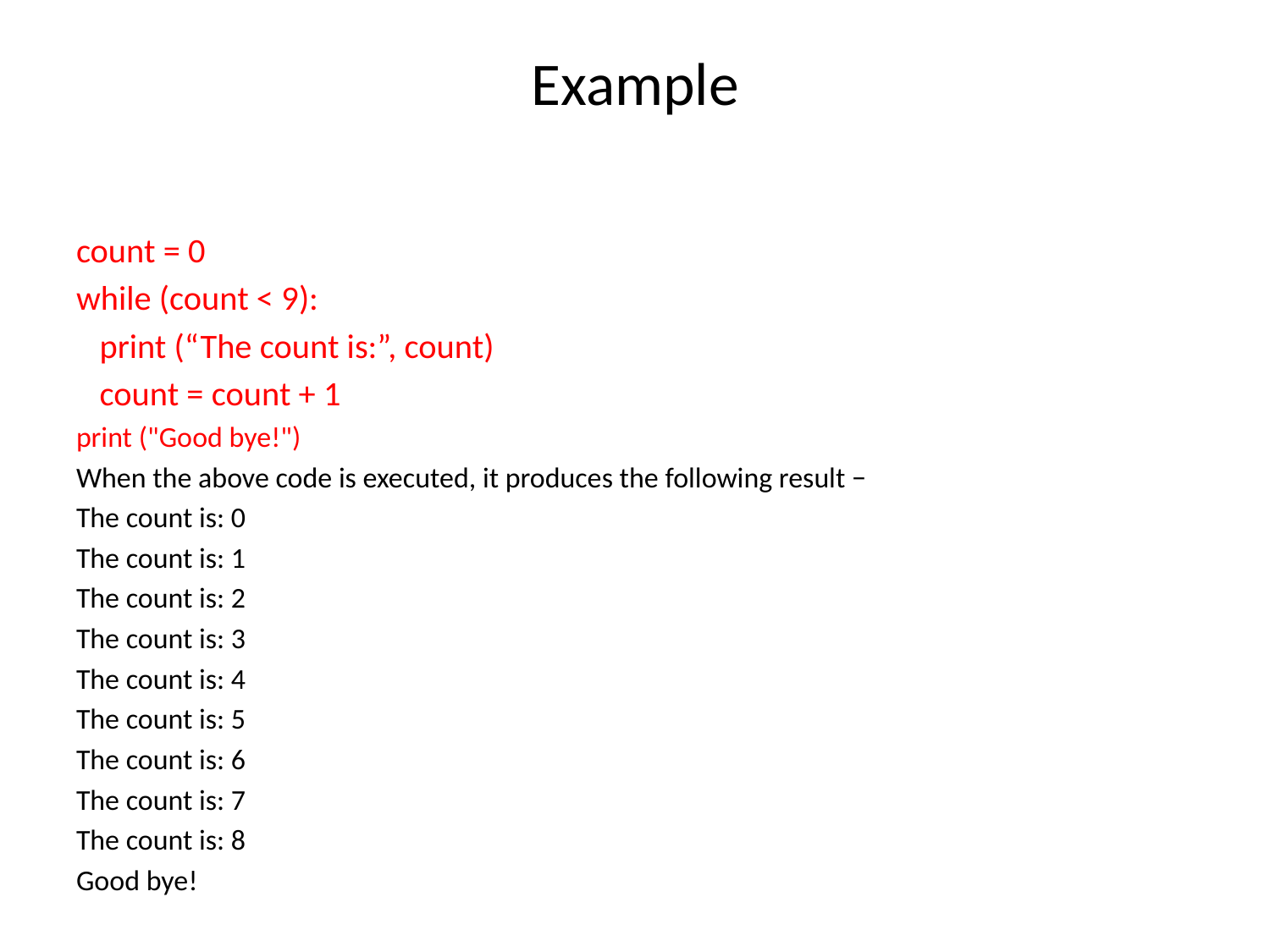

# Example
count = 0
while (count < 9):
   print (“The count is:”, count)
   count = count + 1
print ("Good bye!")
When the above code is executed, it produces the following result −
The count is: 0
The count is: 1
The count is: 2
The count is: 3
The count is: 4
The count is: 5
The count is: 6
The count is: 7
The count is: 8
Good bye!